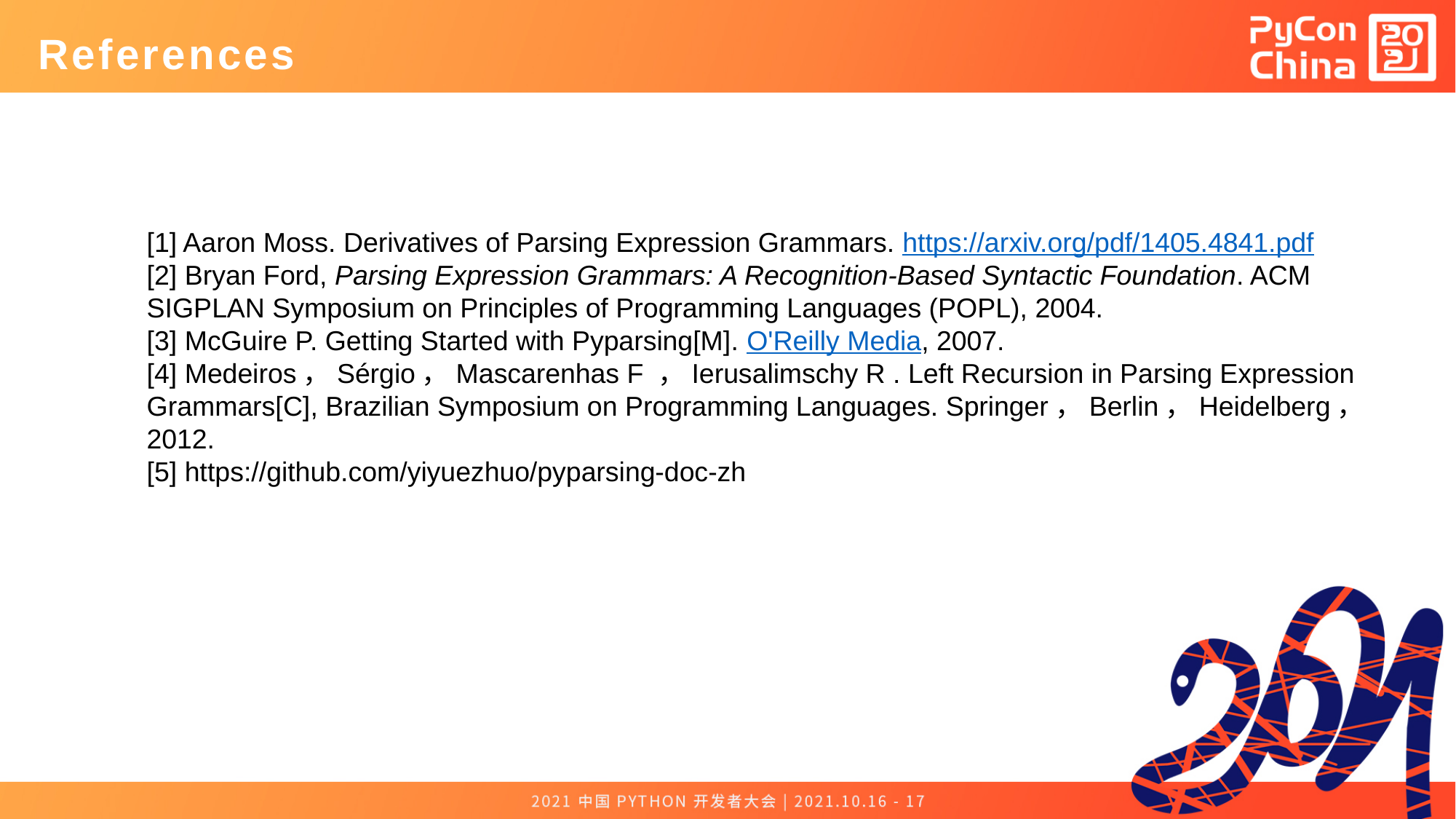

# References
[1] Aaron Moss. Derivatives of Parsing Expression Grammars. https://arxiv.org/pdf/1405.4841.pdf
[2] Bryan Ford, Parsing Expression Grammars: A Recognition-Based Syntactic Foundation. ACM SIGPLAN Symposium on Principles of Programming Languages (POPL), 2004.
[3] McGuire P. Getting Started with Pyparsing[M]. O'Reilly Media, 2007.
[4] Medeiros，Sérgio，Mascarenhas F ，Ierusalimschy R . Left Recursion in Parsing Expression Grammars[C], Brazilian Symposium on Programming Languages. Springer，Berlin，Heidelberg，2012.
[5] https://github.com/yiyuezhuo/pyparsing-doc-zh